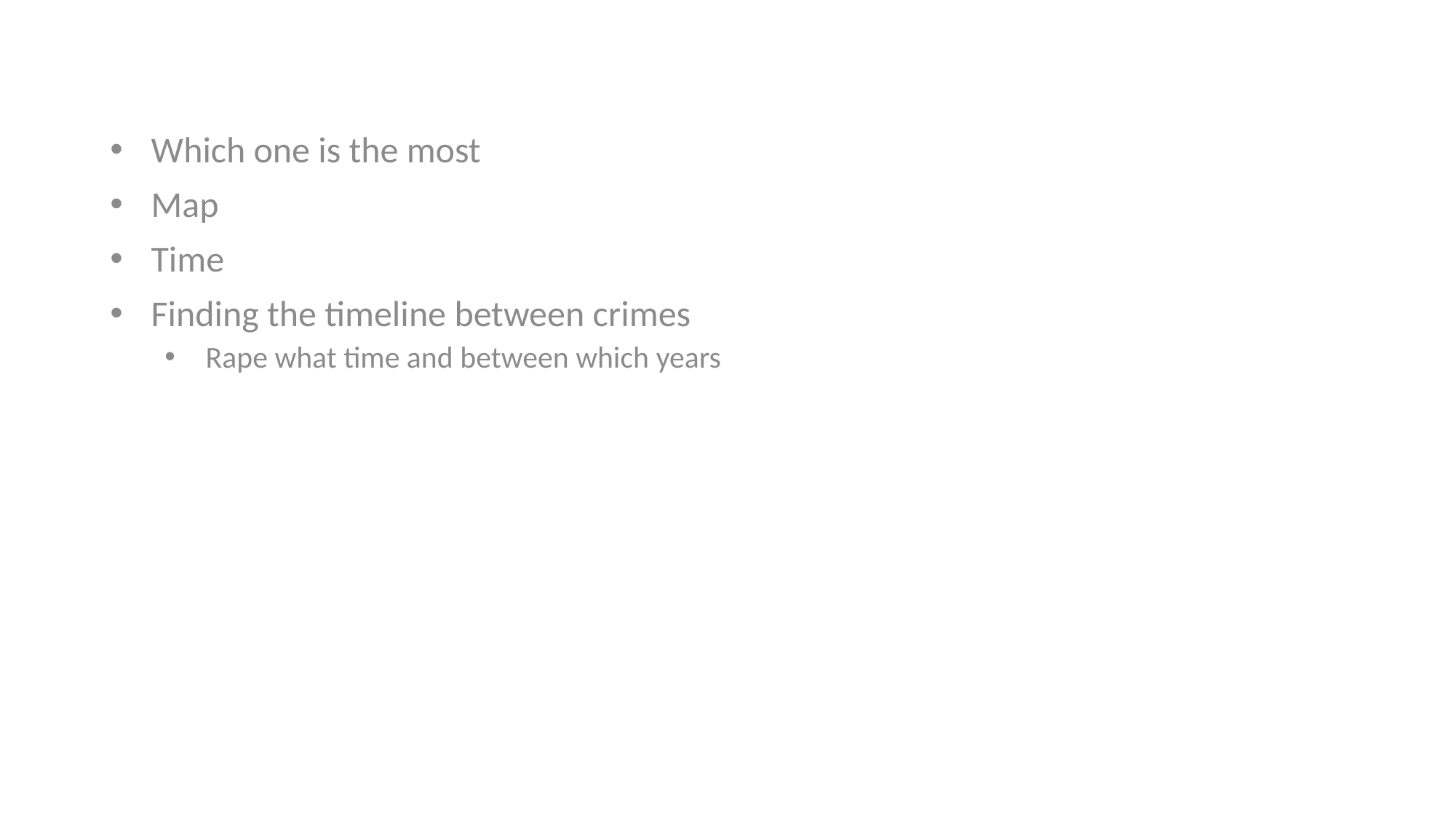

Which one is the most
Map
Time
Finding the timeline between crimes
Rape what time and between which years